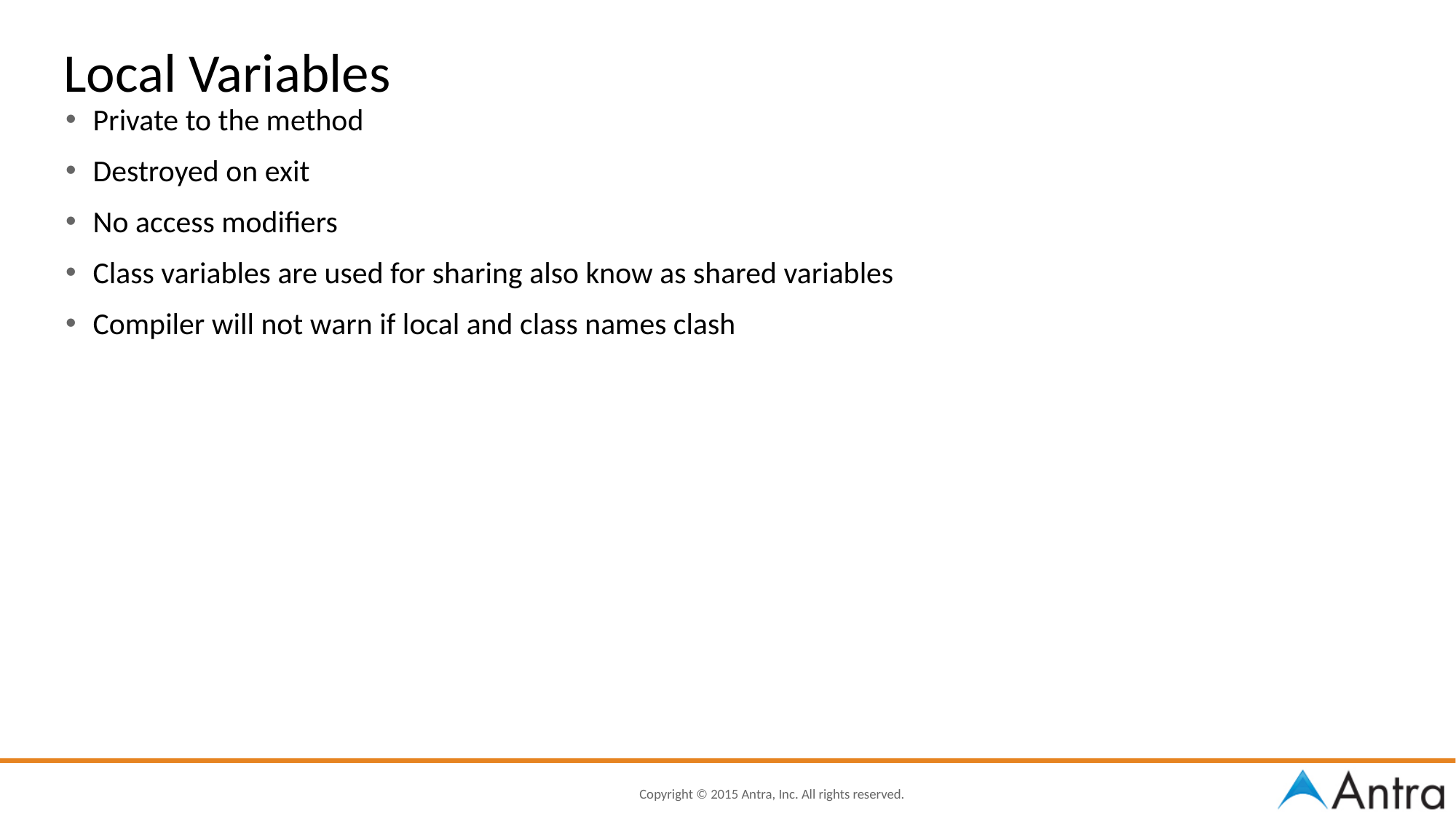

# Local Variables
Private to the method
Destroyed on exit
No access modifiers
Class variables are used for sharing also know as shared variables
Compiler will not warn if local and class names clash